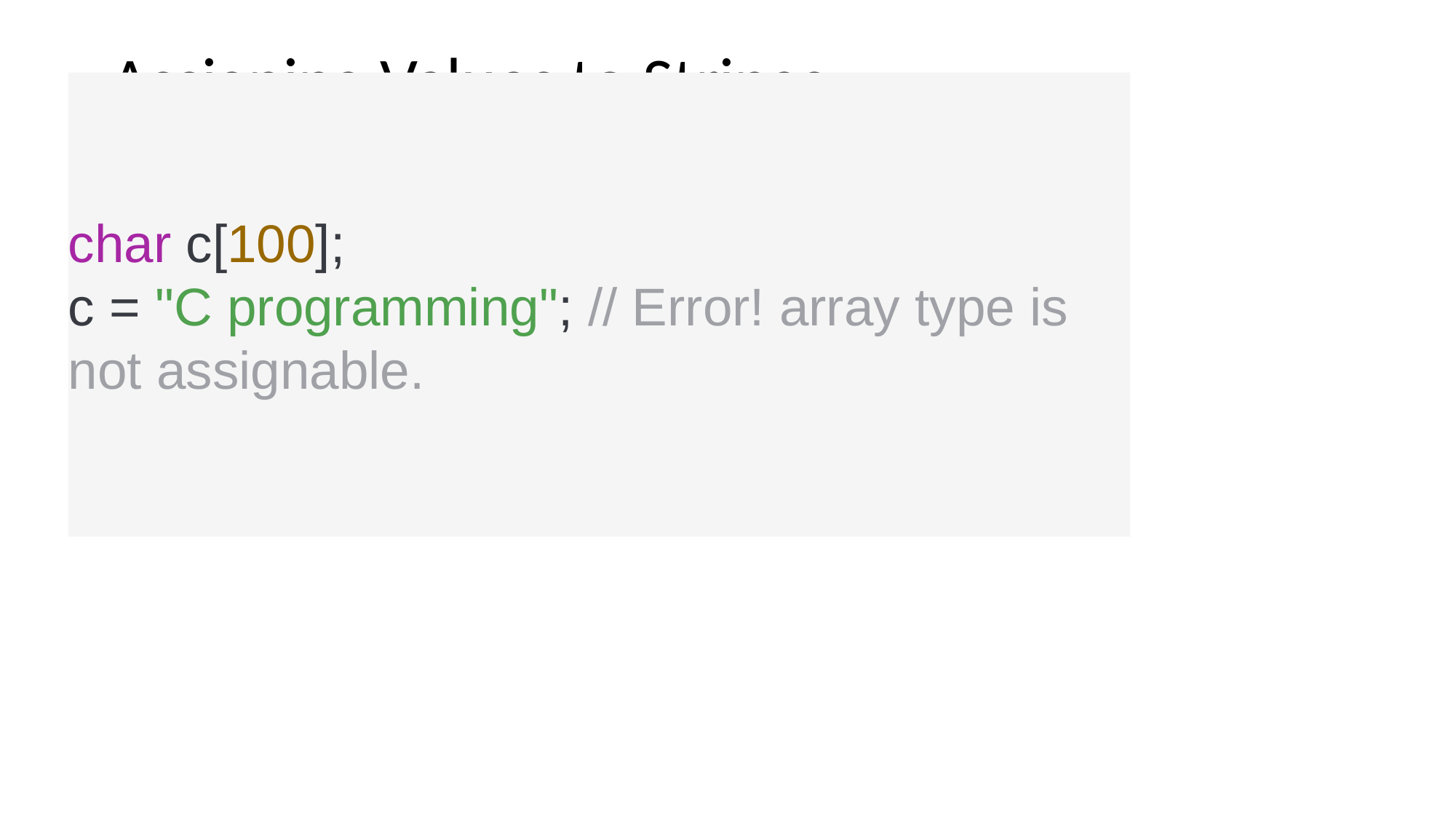

# Assigning Values to Strings
char c[100];
c = "C programming"; // Error! array type is not assignable.